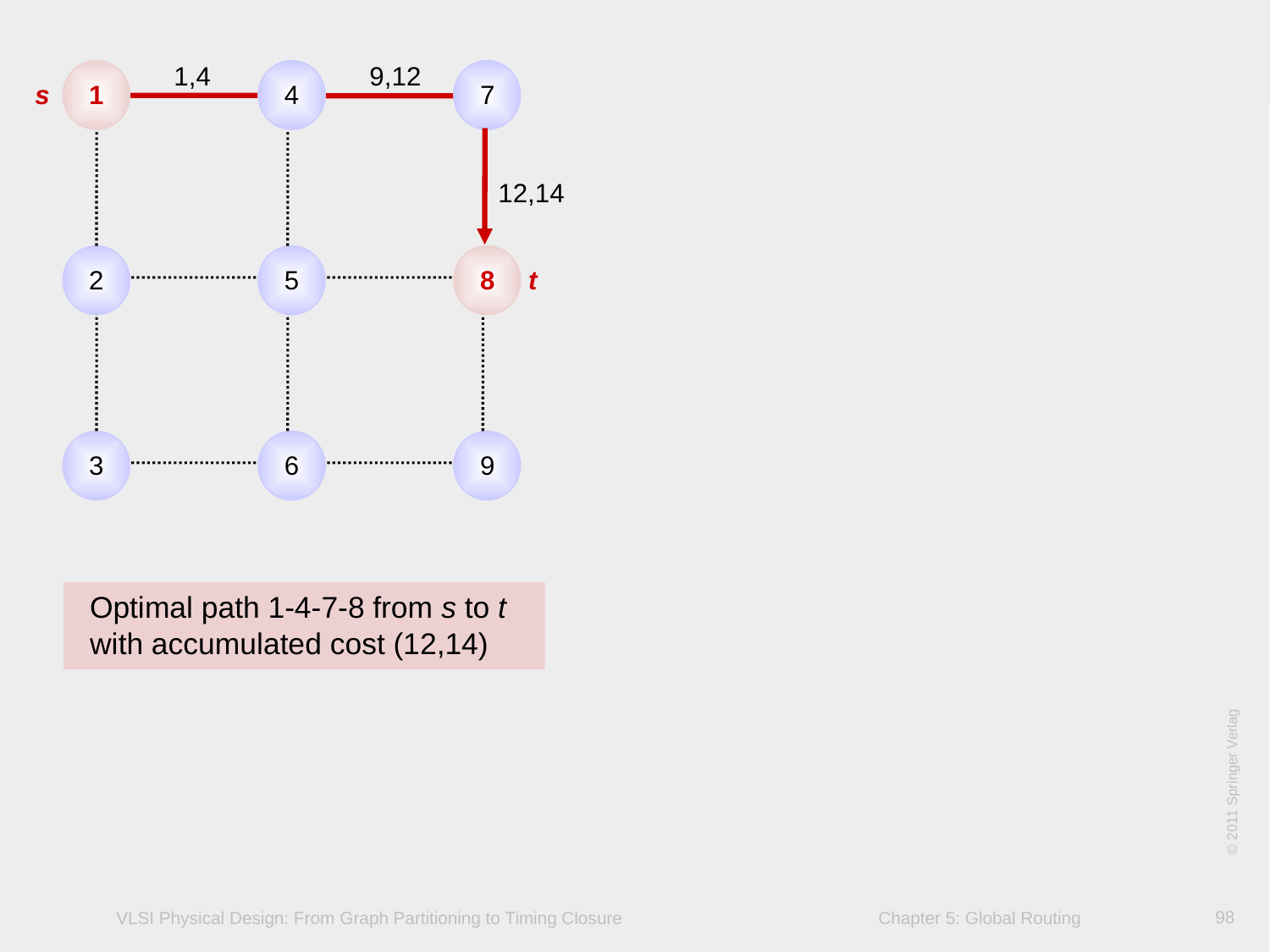

1,4
9,12

s
  1
  4
  7

12,14

t
  2
  5
  8

  3
  6
  9

Optimal path 1-4-7-8 from s to t with accumulated cost (12,14)
98